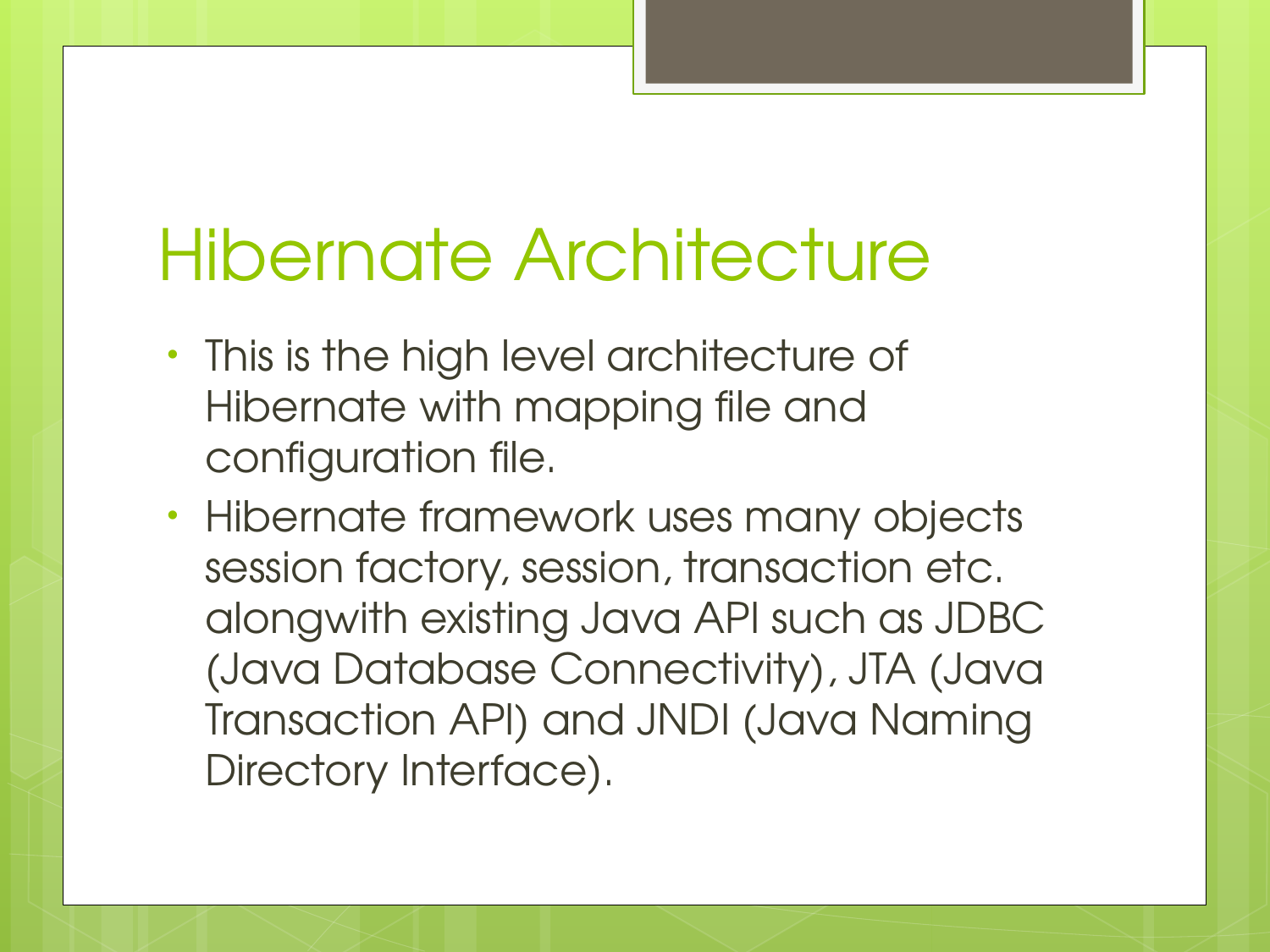

# Hibernate Architecture
This is the high level architecture of Hibernate with mapping file and configuration file.
Hibernate framework uses many objects session factory, session, transaction etc. alongwith existing Java API such as JDBC (Java Database Connectivity), JTA (Java Transaction API) and JNDI (Java Naming Directory Interface).